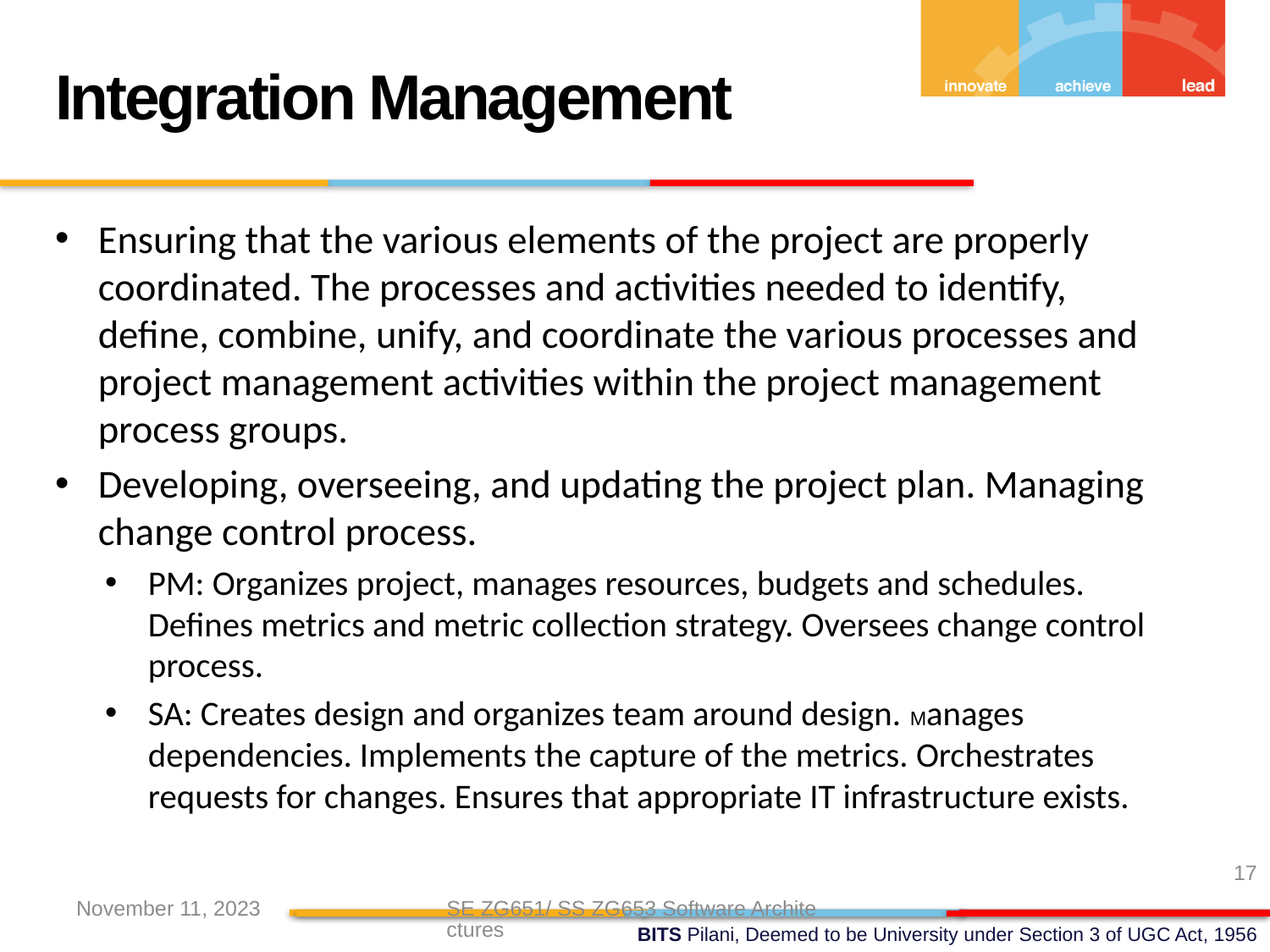

Integration Management
Ensuring that the various elements of the project are properly coordinated. The processes and activities needed to identify, define, combine, unify, and coordinate the various processes and project management activities within the project management process groups.
Developing, overseeing, and updating the project plan. Managing change control process.
PM: Organizes project, manages resources, budgets and schedules. Defines metrics and metric collection strategy. Oversees change control process.
SA: Creates design and organizes team around design. Manages dependencies. Implements the capture of the metrics. Orchestrates requests for changes. Ensures that appropriate IT infrastructure exists.
17
November 11, 2023
SE ZG651/ SS ZG653 Software Architectures